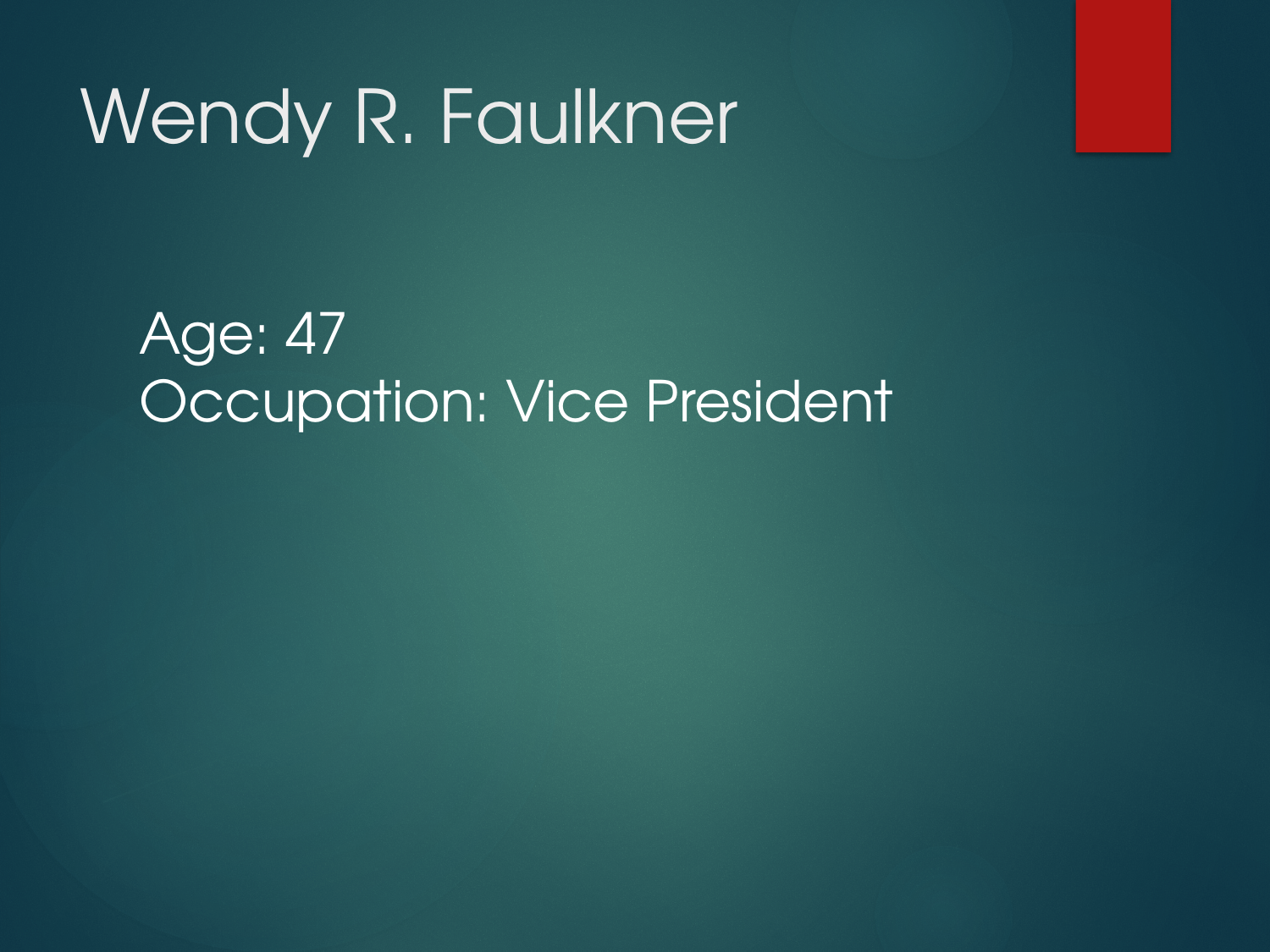

# Wendy R. Faulkner

Age: 47
Occupation: Vice President